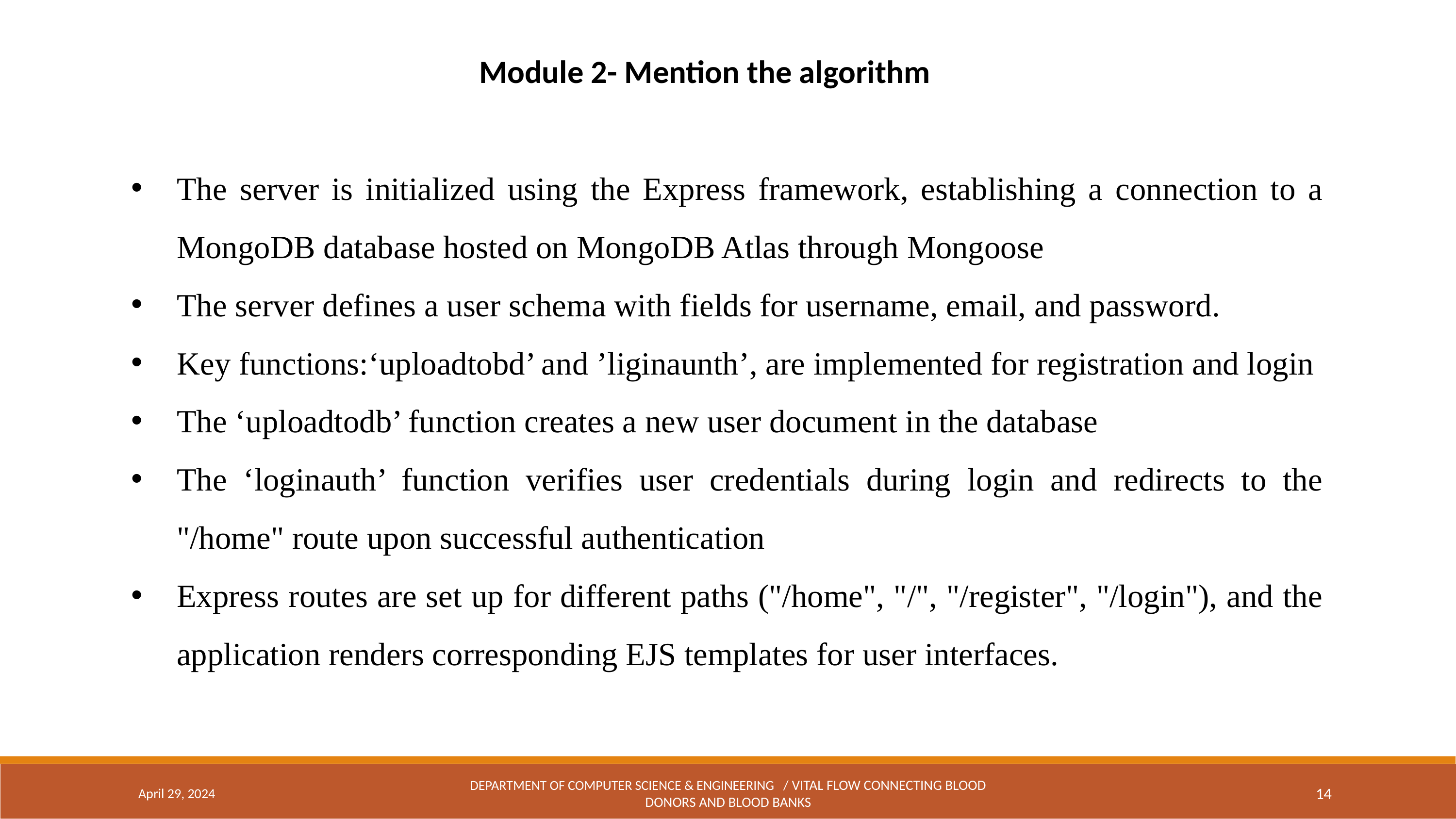

Module 2- Mention the algorithm

The server is initialized using the Express framework, establishing a connection to a MongoDB database hosted on MongoDB Atlas through Mongoose
The server defines a user schema with fields for username, email, and password.
Key functions:‘uploadtobd’ and ’liginaunth’, are implemented for registration and login
The ‘uploadtodb’ function creates a new user document in the database
The ‘loginauth’ function verifies user credentials during login and redirects to the "/home" route upon successful authentication
Express routes are set up for different paths ("/home", "/", "/register", "/login"), and the application renders corresponding EJS templates for user interfaces.
April 29, 2024
DEPARTMENT OF COMPUTER SCIENCE & ENGINEERING   / Vital flow Connecting Blood Donors and Blood Banks
14